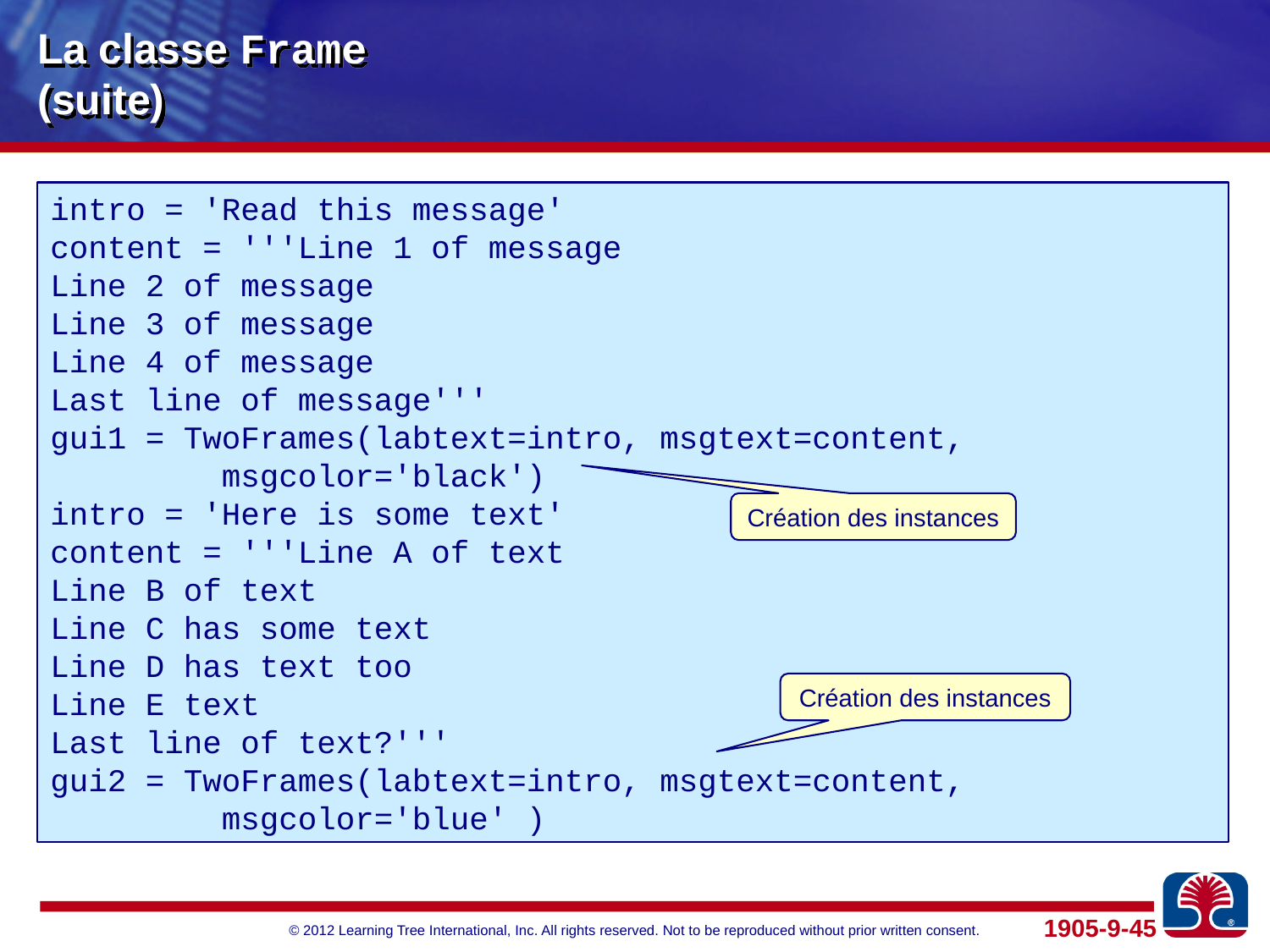

# La classe Frame (suite)
intro = 'Read this message'
content = '''Line 1 of message
Line 2 of message
Line 3 of message
Line 4 of message
Last line of message'''
gui1 = TwoFrames(labtext=intro, msgtext=content,
         msgcolor='black')
intro = 'Here is some text'
content = '''Line A of text
Line B of text
Line C has some text
Line D has text too
Line E text
Last line of text?'''
gui2 = TwoFrames(labtext=intro, msgtext=content,
         msgcolor='blue' )
Création des instances
Création des instances